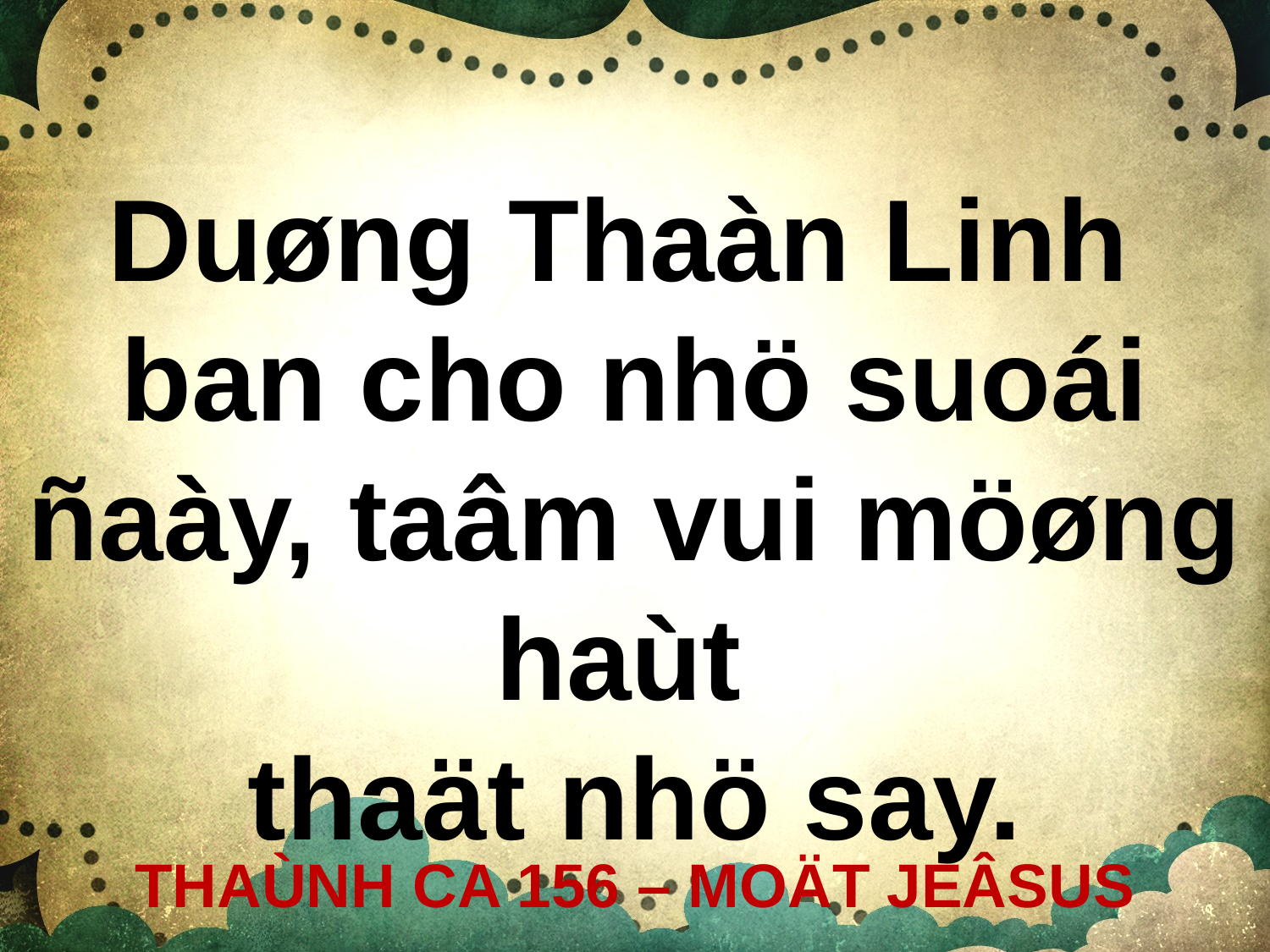

Duøng Thaàn Linh
ban cho nhö suoái ñaày, taâm vui möøng haùt
thaät nhö say.
THAÙNH CA 156 – MOÄT JEÂSUS